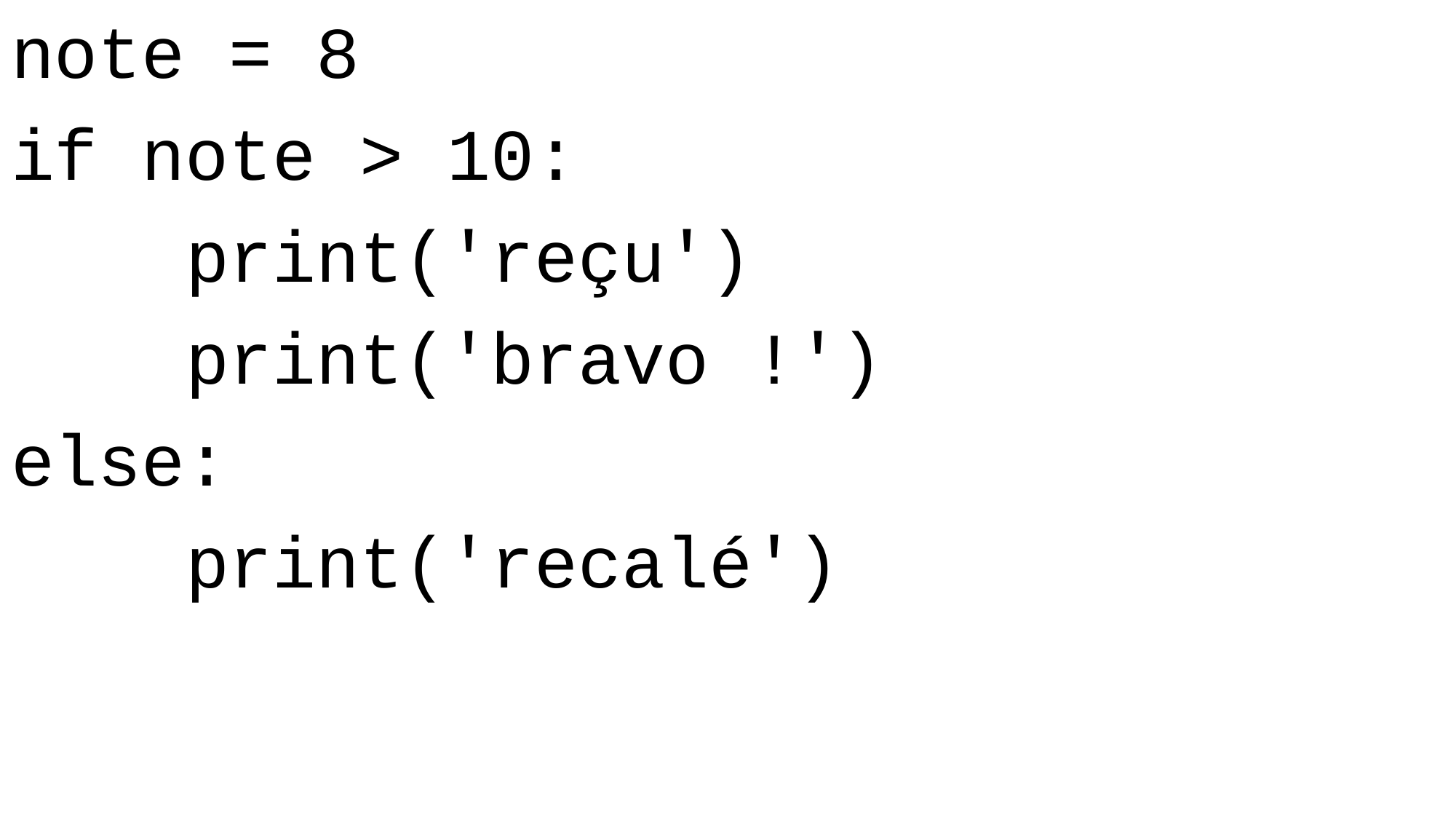

note = 8
if note > 10:
    print('reçu')
    print('bravo !')
else:
    print('recalé')